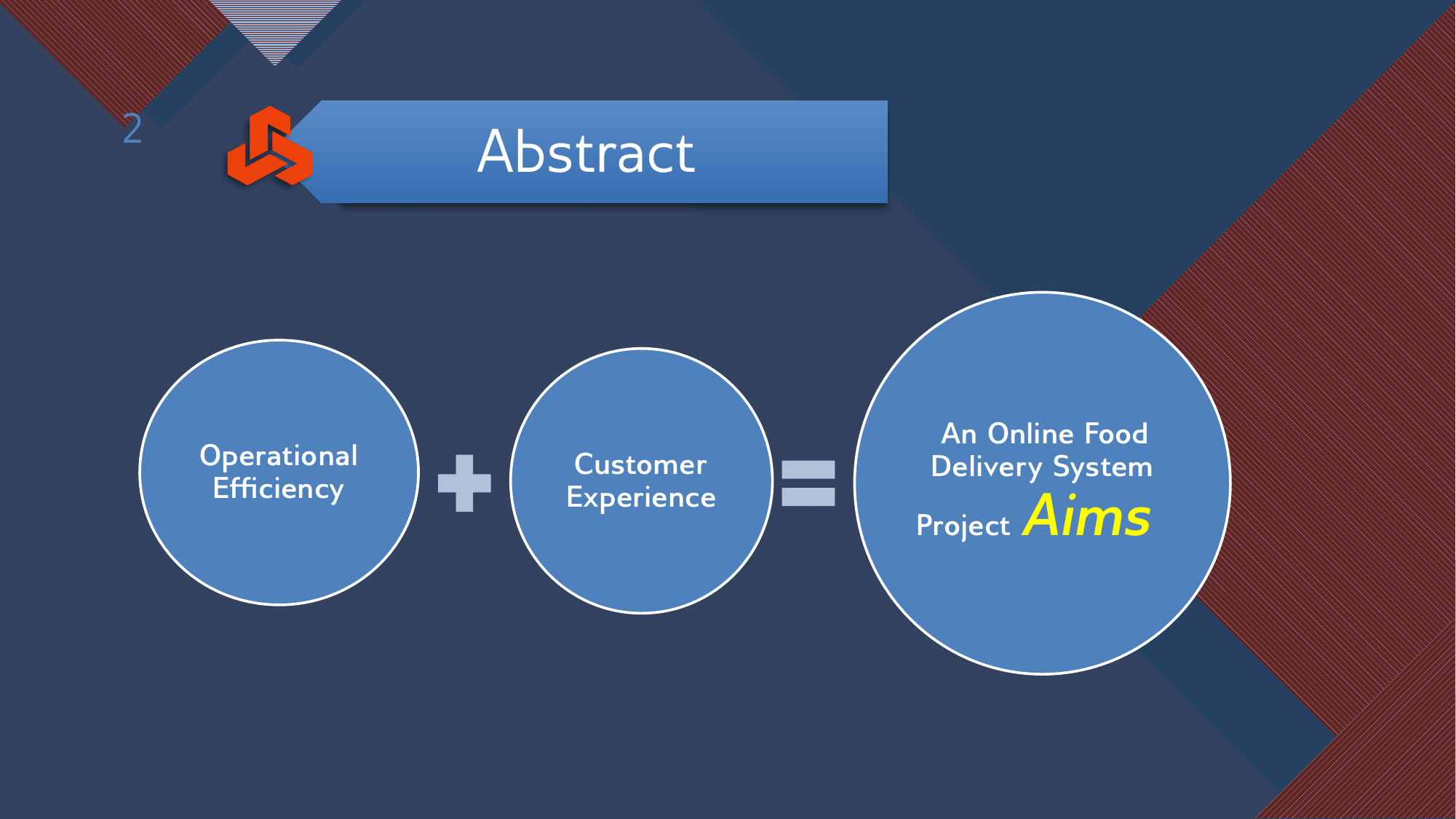

2
Abstract
 An Online Food Delivery System Project Aims
Operational Efficiency
Customer Experience